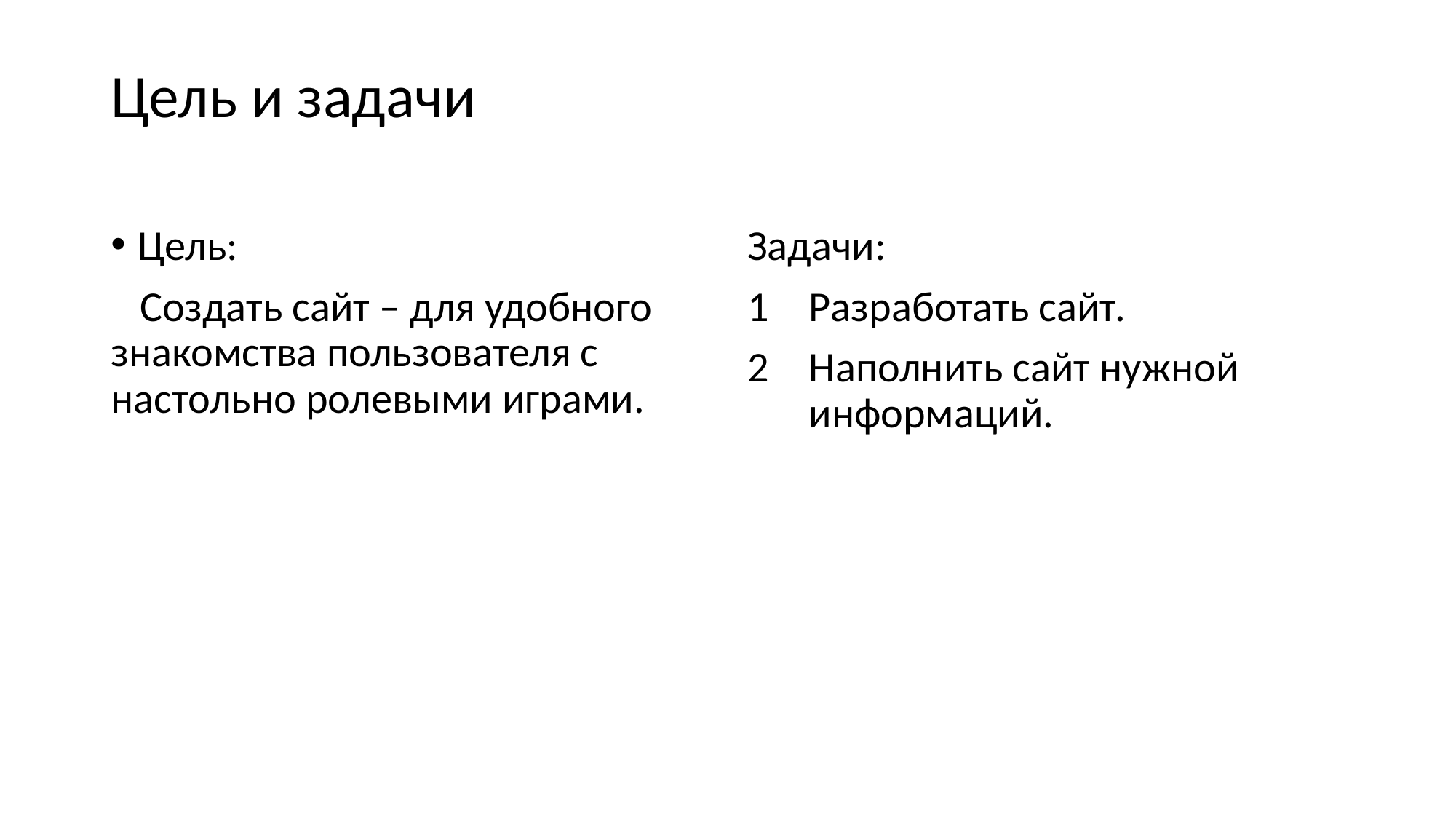

# Цель и задачи
Цель:
   Создать сайт – для удобного знакомства пользователя с настольно ролевыми играми.
Задачи:
Разработать сайт.
Наполнить сайт нужной информаций.